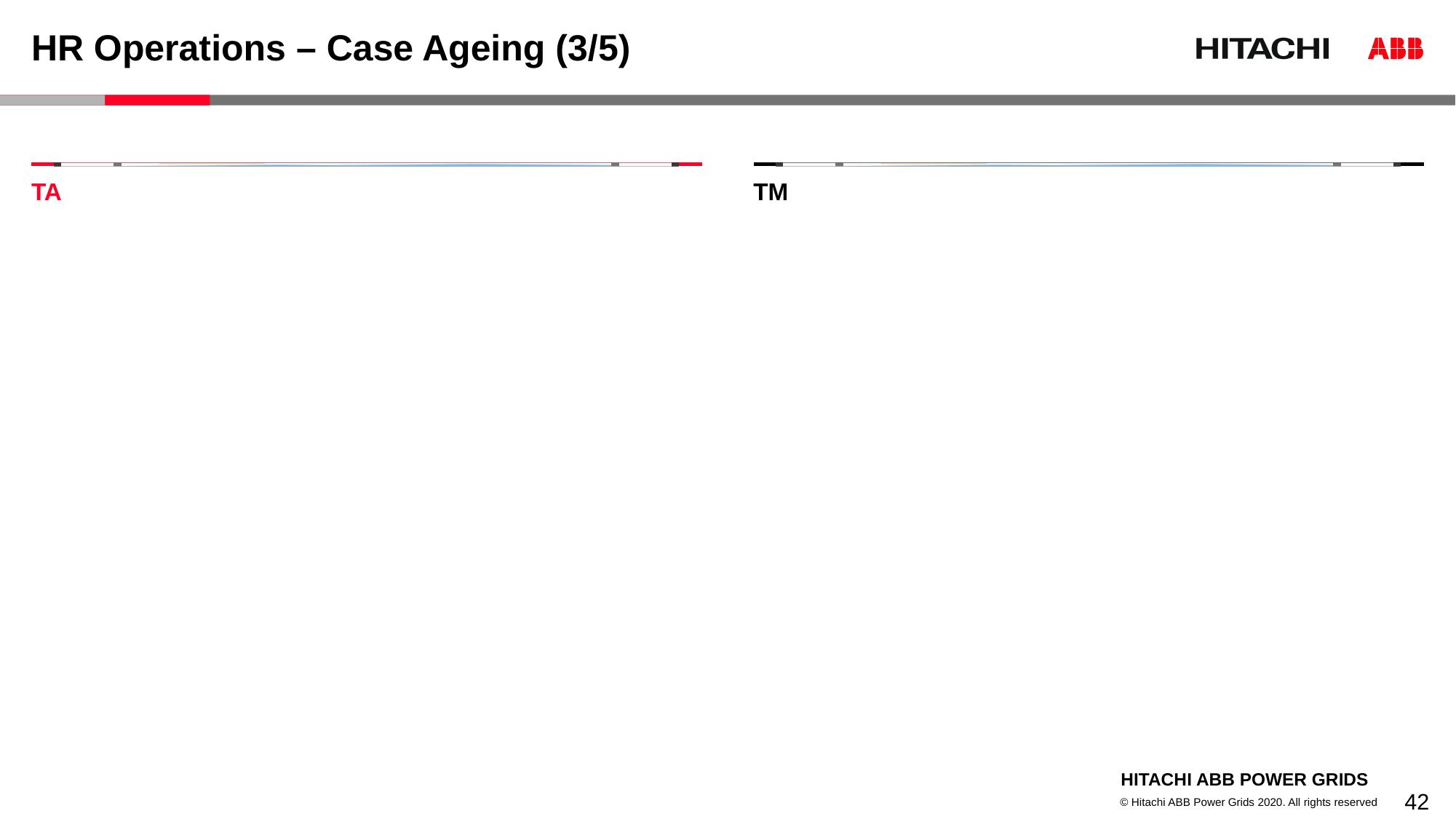

# HR Operations – Case Ageing (3/5)

TA

TM

42